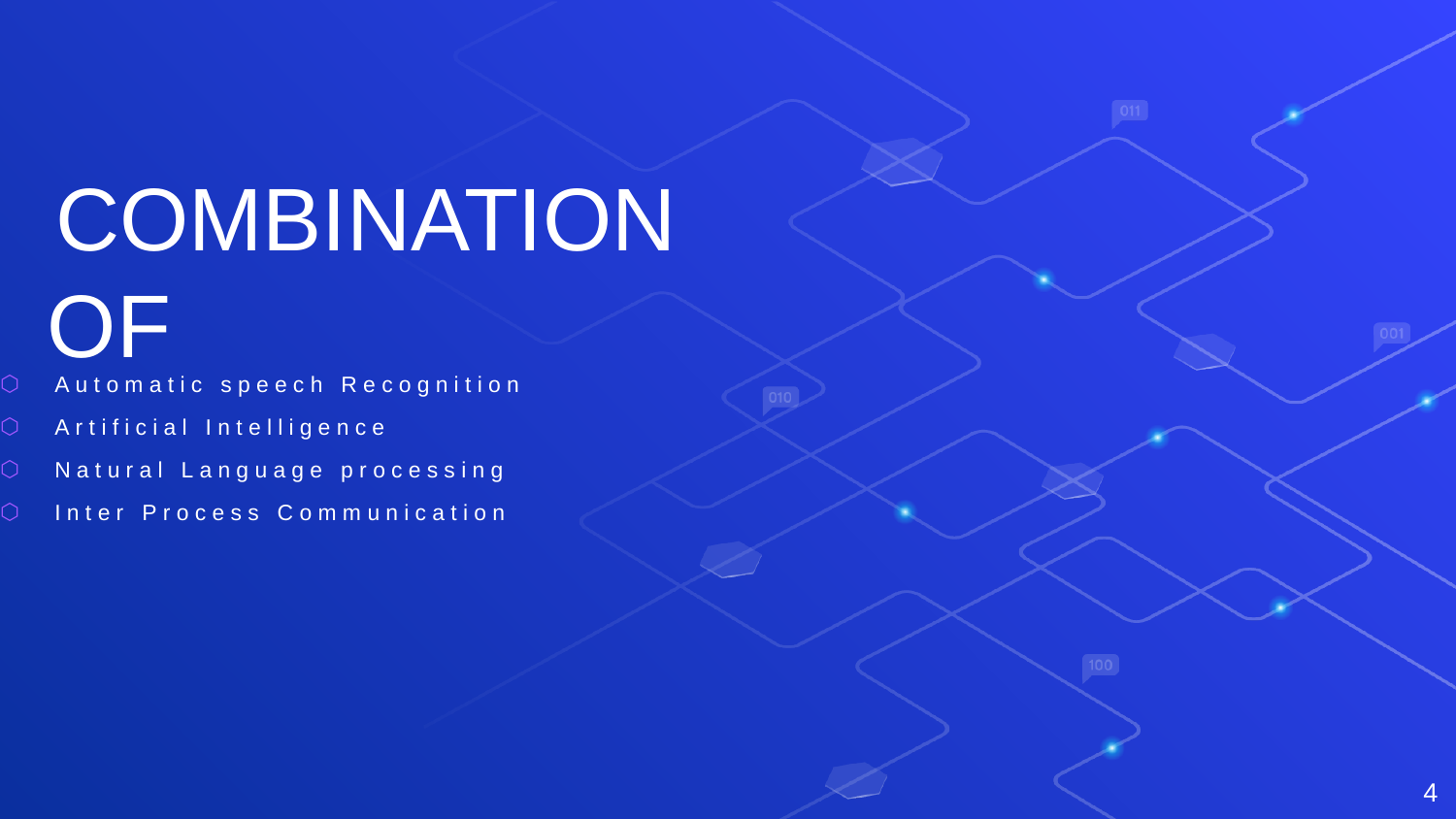

COMBINATION OF
Automatic speech Recognition
Artificial Intelligence
Natural Language processing
Inter Process Communication
4